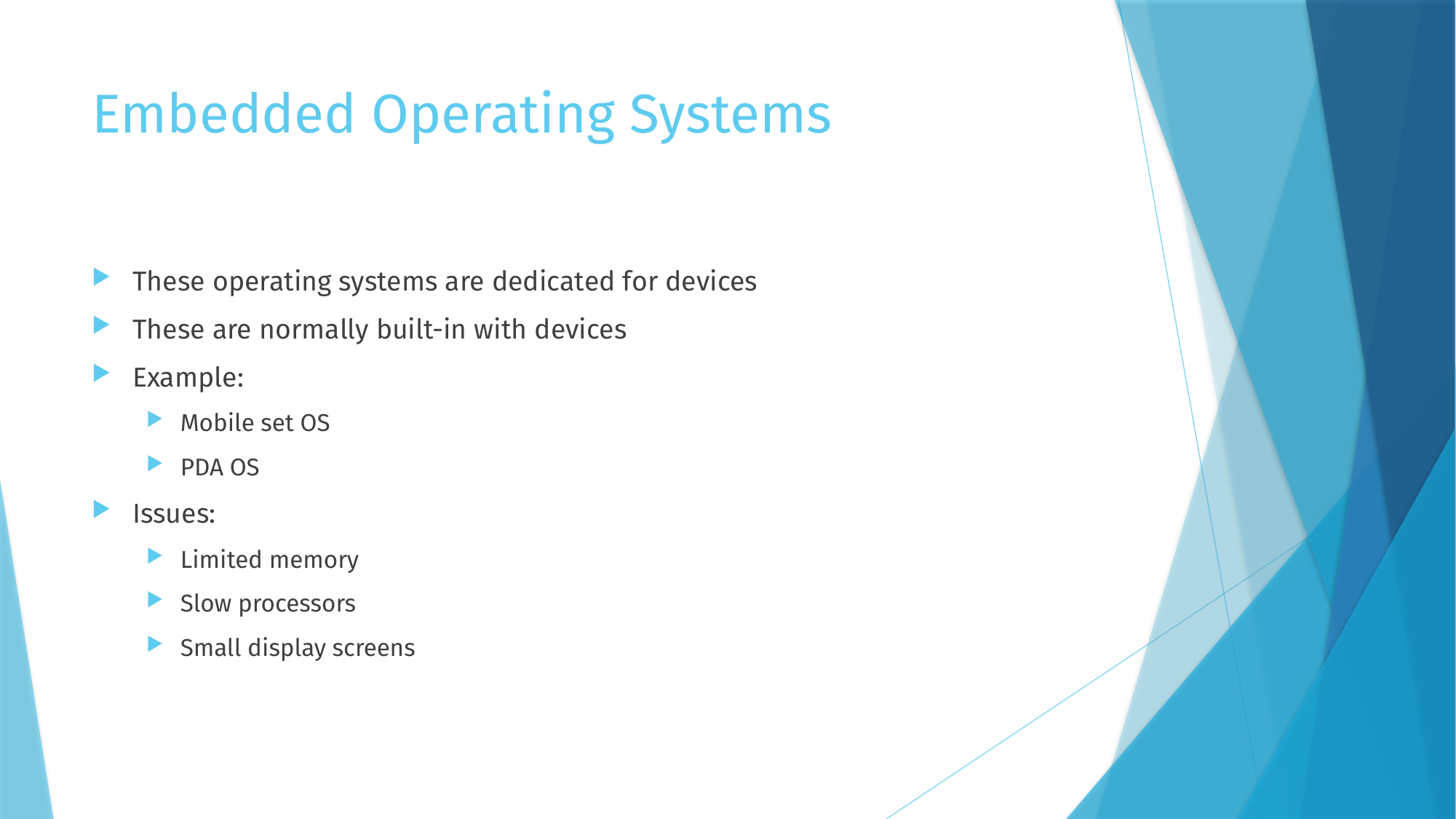

# Embedded Operating Systems
These operating systems are dedicated for devices
These are normally built-in with devices
Example:
Mobile set OS
PDA OS
Issues:
Limited memory
Slow processors
Small display screens